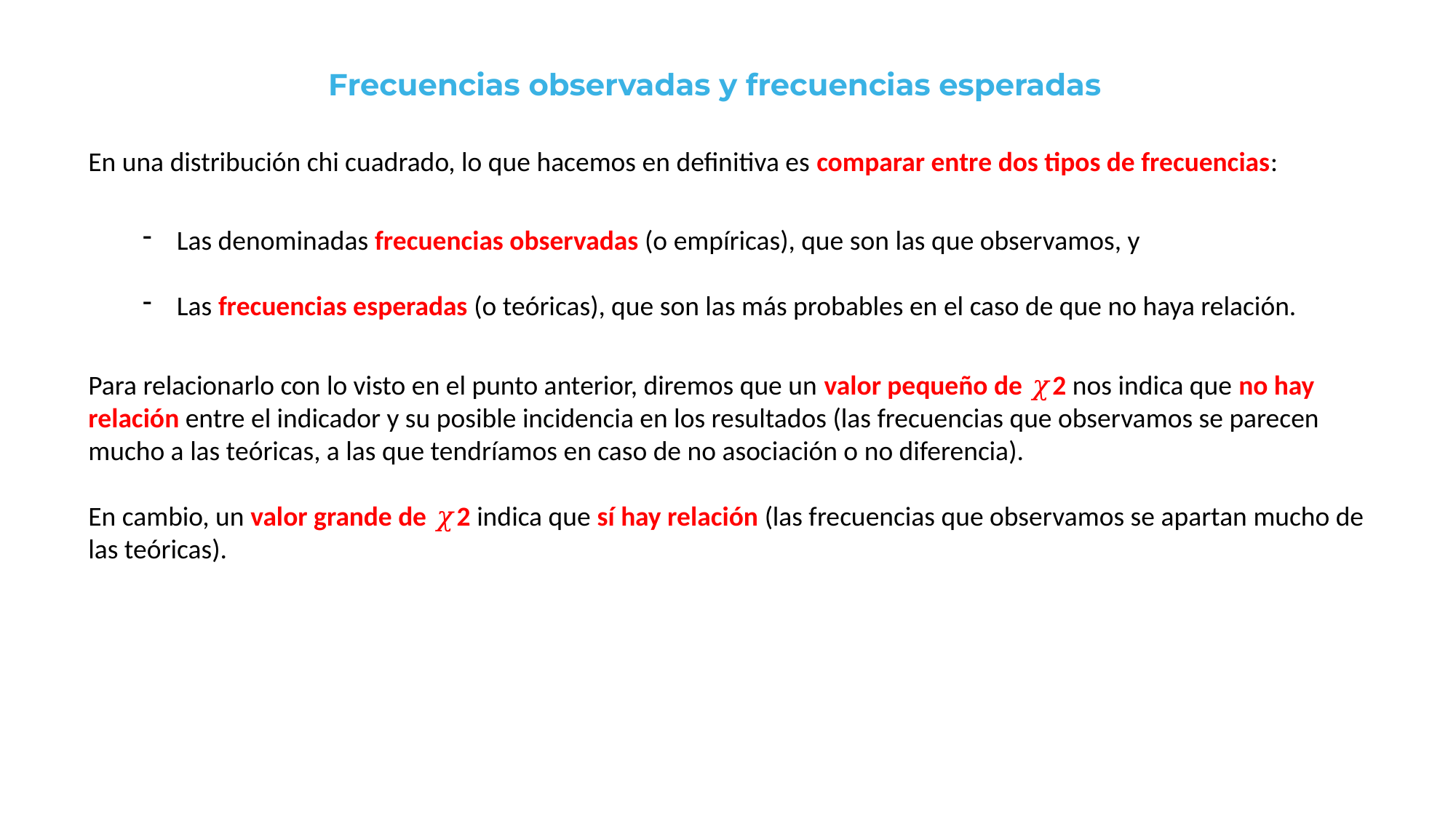

Frecuencias observadas y frecuencias esperadas
En una distribución chi cuadrado, lo que hacemos en definitiva es comparar entre dos tipos de frecuencias:
Las denominadas frecuencias observadas (o empíricas), que son las que observamos, y

Las frecuencias esperadas (o teóricas), que son las más probables en el caso de que no haya relación.
Para relacionarlo con lo visto en el punto anterior, diremos que un valor pequeño de 𝜒2 nos indica que no hay relación entre el indicador y su posible incidencia en los resultados (las frecuencias que observamos se parecen mucho a las teóricas, a las que tendríamos en caso de no asociación o no diferencia).

En cambio, un valor grande de 𝜒2 indica que sí hay relación (las frecuencias que observamos se apartan mucho de las teóricas).